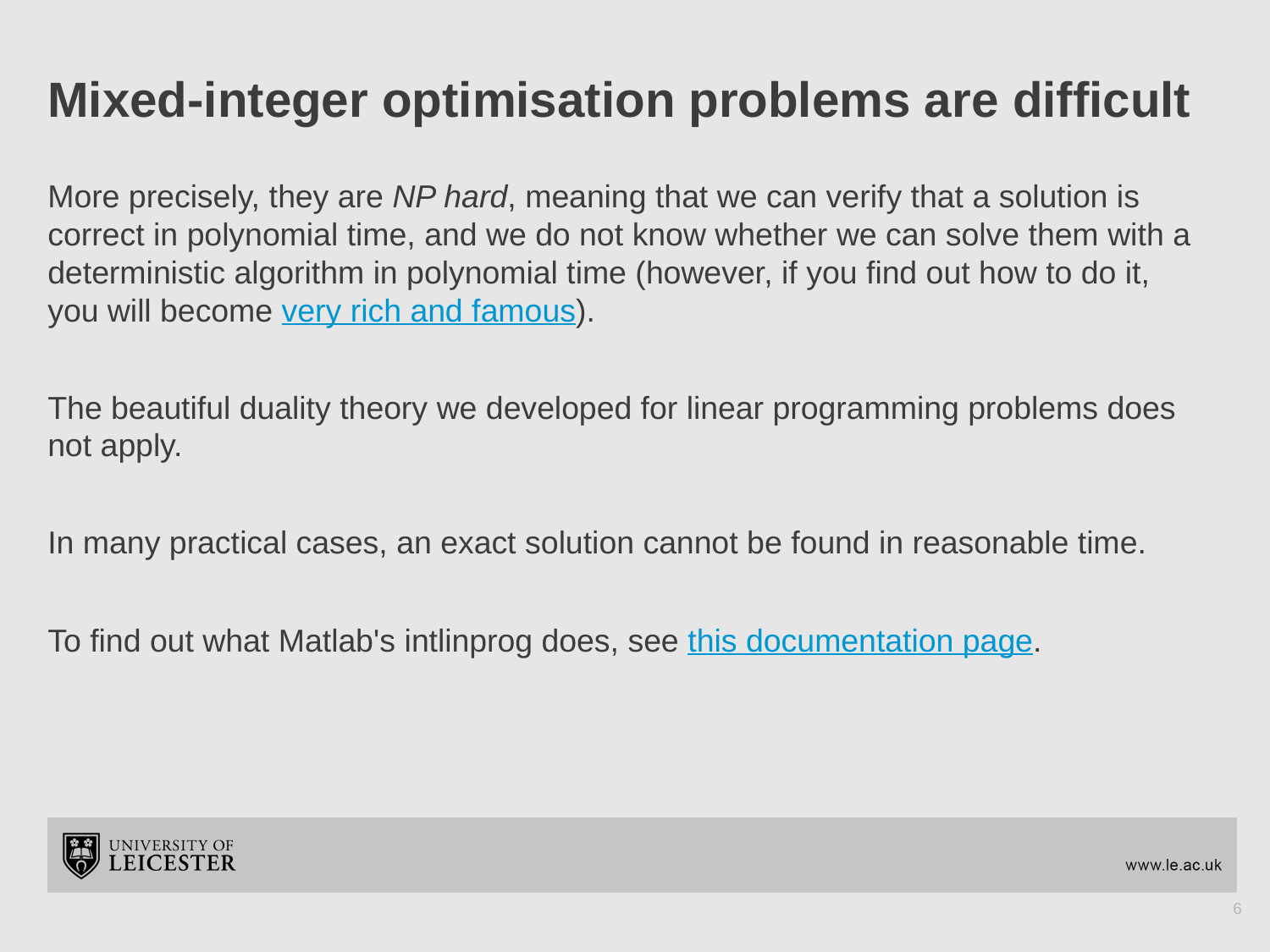

# Mixed-integer optimisation problems are difficult
More precisely, they are NP hard, meaning that we can verify that a solution is correct in polynomial time, and we do not know whether we can solve them with a deterministic algorithm in polynomial time (however, if you find out how to do it, you will become very rich and famous).

The beautiful duality theory we developed for linear programming problems does not apply.

In many practical cases, an exact solution cannot be found in reasonable time.

To find out what Matlab's intlinprog does, see this documentation page.
6